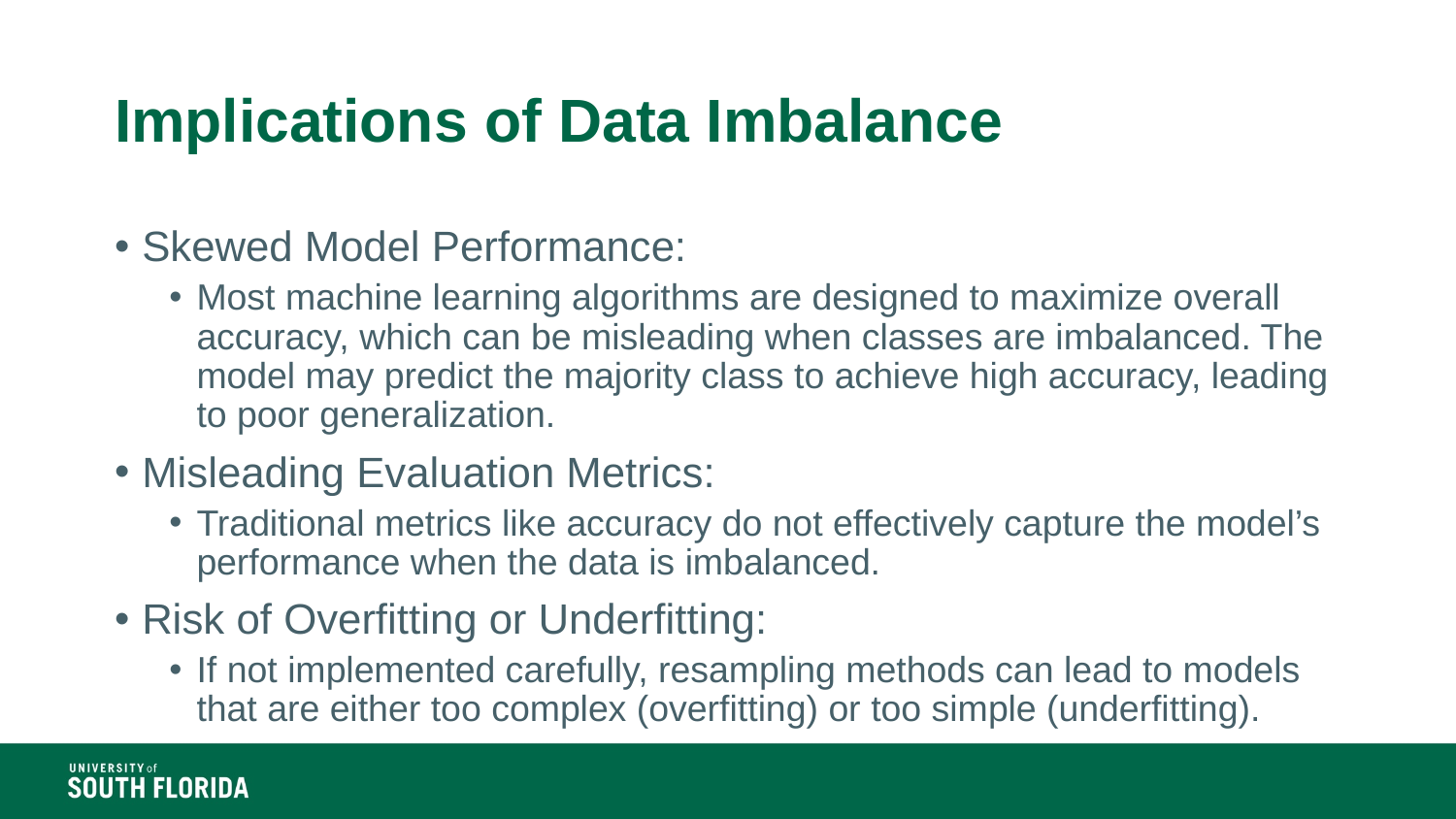

# Implications of Data Imbalance
Skewed Model Performance:
Most machine learning algorithms are designed to maximize overall accuracy, which can be misleading when classes are imbalanced. The model may predict the majority class to achieve high accuracy, leading to poor generalization.
Misleading Evaluation Metrics:
Traditional metrics like accuracy do not effectively capture the model’s performance when the data is imbalanced.
Risk of Overfitting or Underfitting:
If not implemented carefully, resampling methods can lead to models that are either too complex (overfitting) or too simple (underfitting).